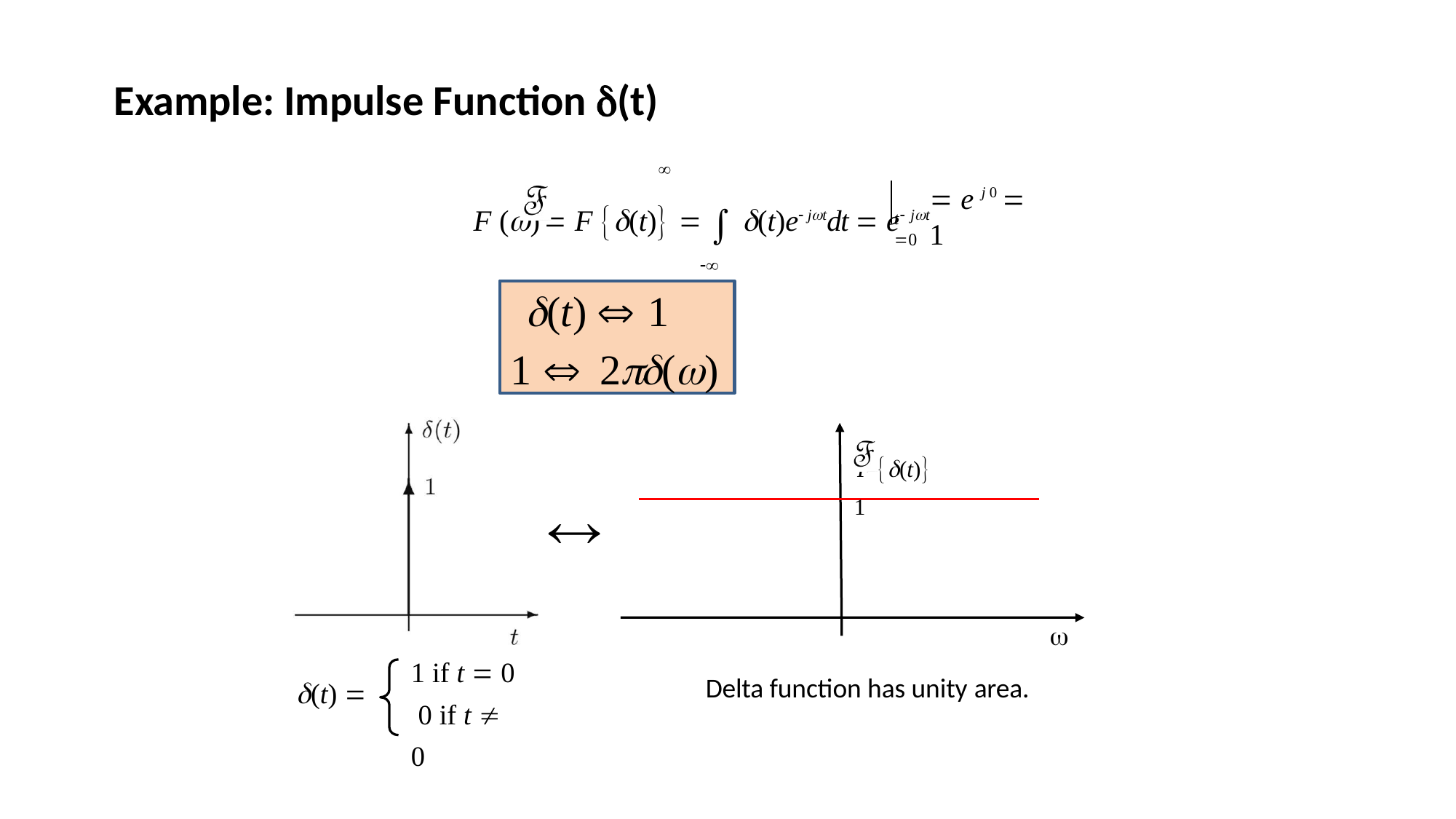

Example: Impulse Function δ(t)
F (ω) = F {δ(t)} = ∫ δ(t)e− jωtdt = e− jωt
−∞
∞
= e j 0 = 1

t =0
δ(t) ⇔ 1
1 ⇔ 2πδ(ω)
F {δ(t)} 1

↔

ω
1 if t = 0  0 if t ≠ 0

Delta function has unity area.
δ(t) =